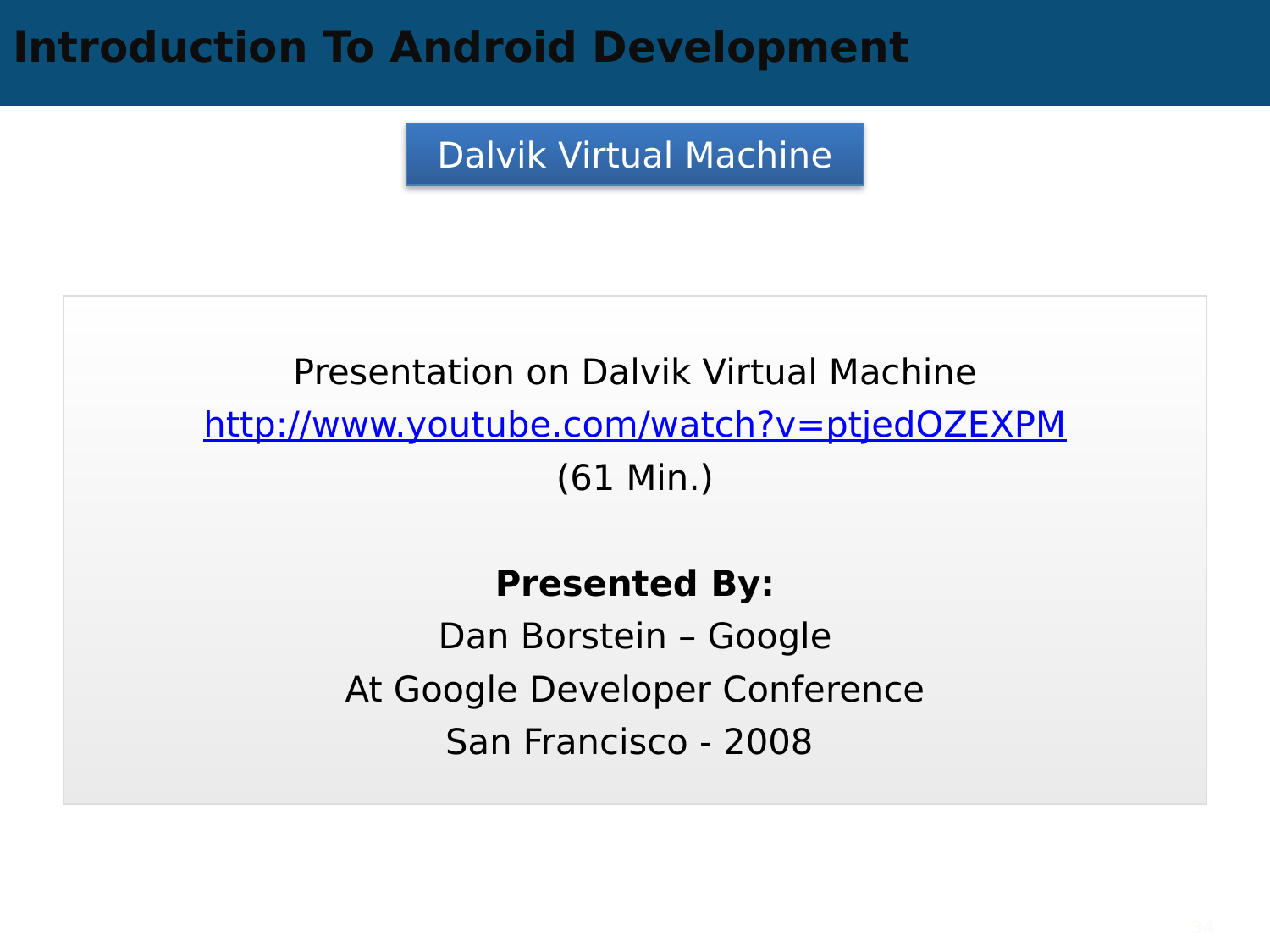

# Introduction To Android Development
Dalvik Virtual Machine
Presentation on Dalvik Virtual Machine
http://www.youtube.com/watch?v=ptjedOZEXPM
(61 Min.)

Presented By:
Dan Borstein – Google
At Google Developer Conference
San Francisco - 2008